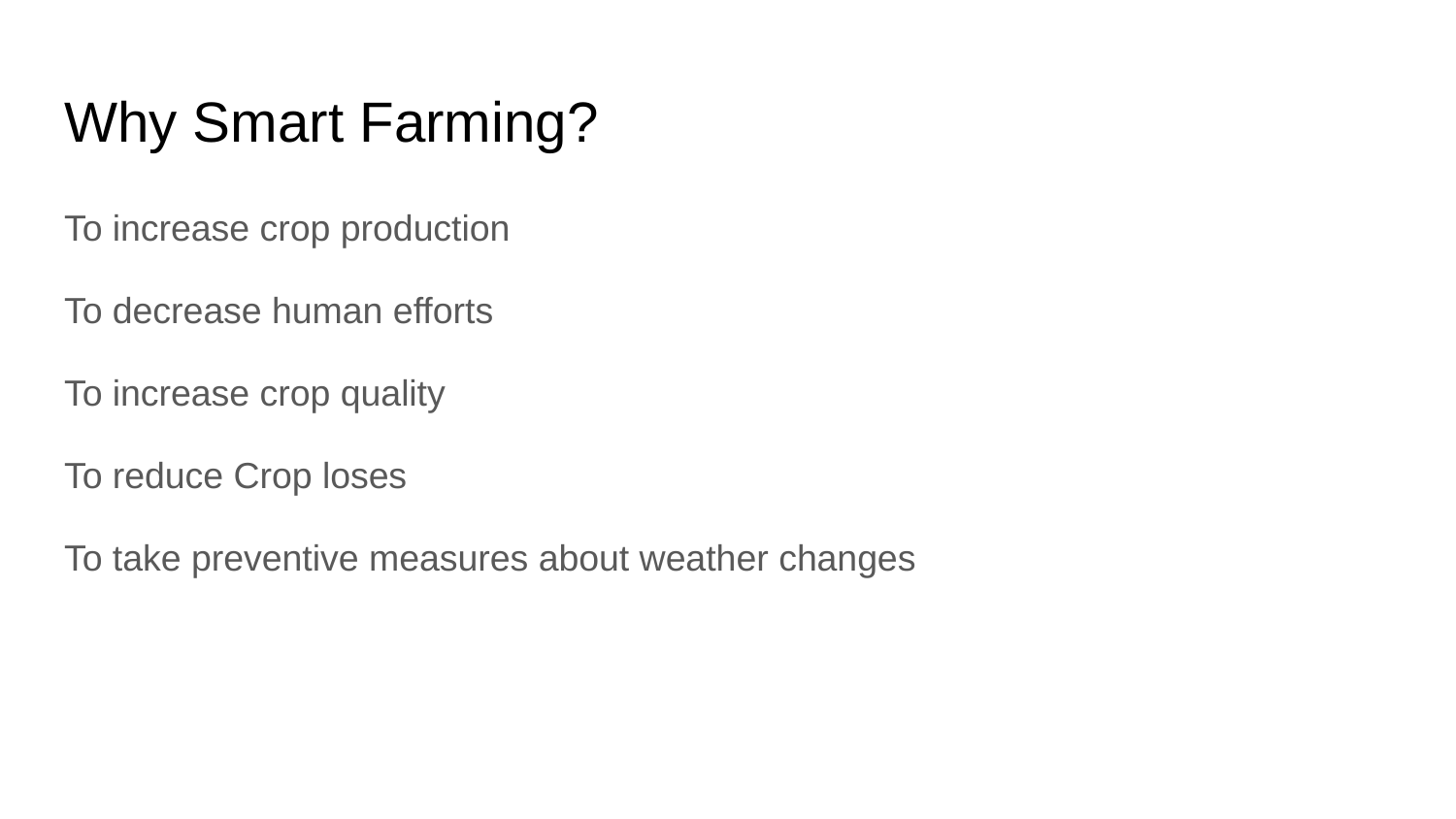

# Why Smart Farming?
To increase crop production
To decrease human efforts
To increase crop quality
To reduce Crop loses
To take preventive measures about weather changes